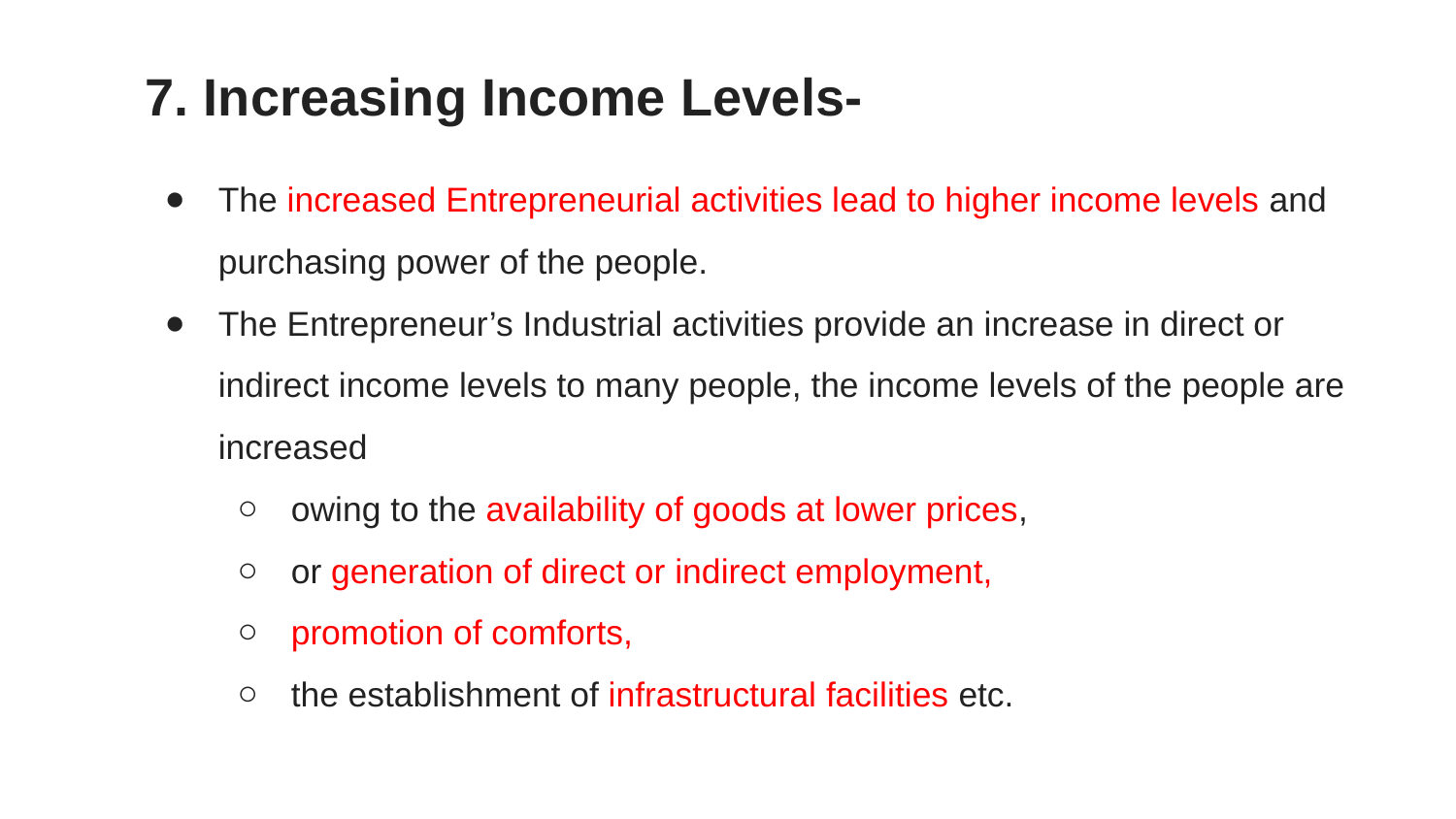

7. Increasing Income Levels-
The increased Entrepreneurial activities lead to higher income levels and purchasing power of the people.
The Entrepreneur’s Industrial activities provide an increase in direct or indirect income levels to many people, the income levels of the people are increased
owing to the availability of goods at lower prices,
or generation of direct or indirect employment,
promotion of comforts,
the establishment of infrastructural facilities etc.